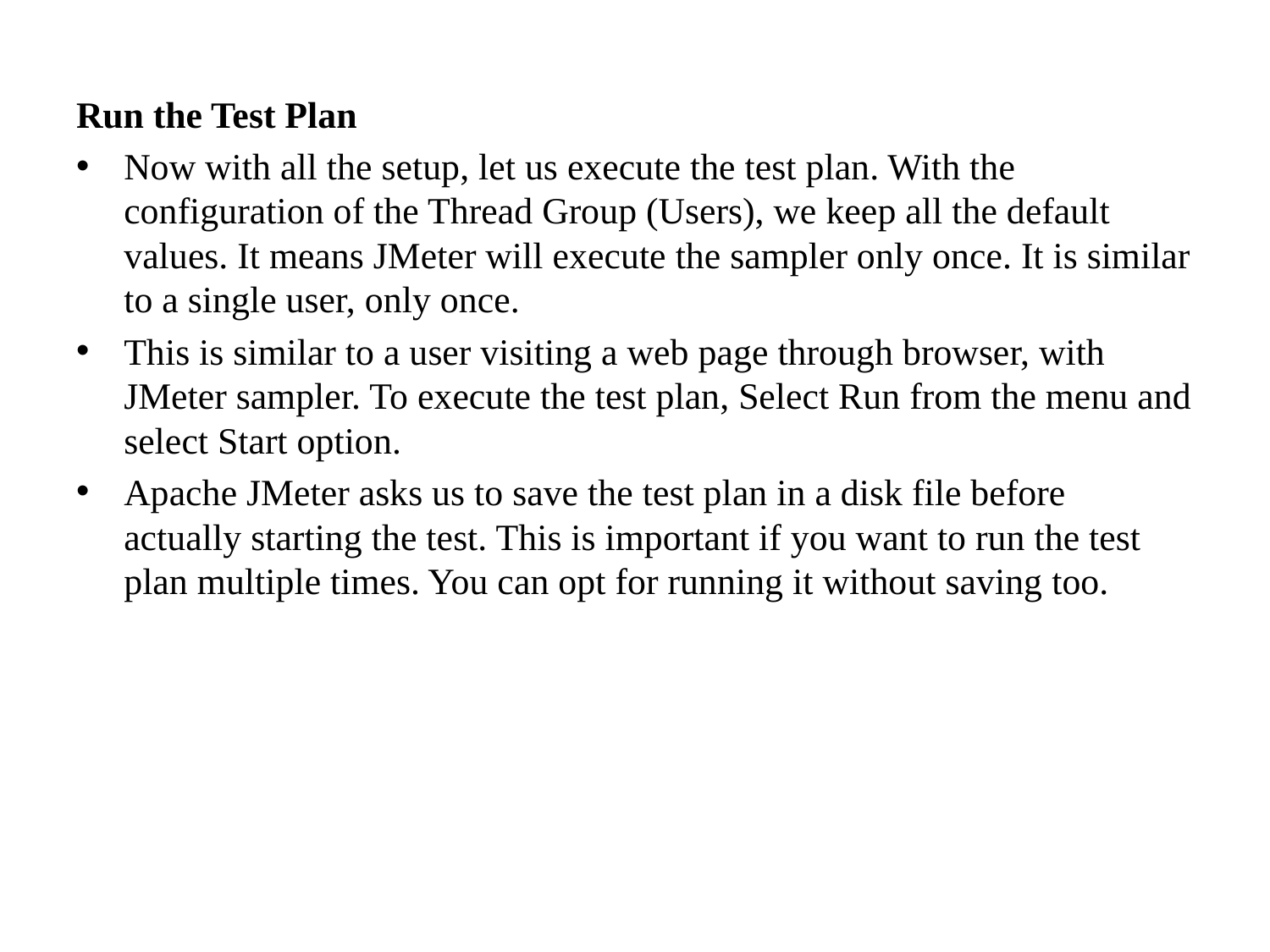

Run the Test Plan
Now with all the setup, let us execute the test plan. With the configuration of the Thread Group (Users), we keep all the default values. It means JMeter will execute the sampler only once. It is similar to a single user, only once.
This is similar to a user visiting a web page through browser, with JMeter sampler. To execute the test plan, Select Run from the menu and select Start option.
Apache JMeter asks us to save the test plan in a disk file before actually starting the test. This is important if you want to run the test plan multiple times. You can opt for running it without saving too.